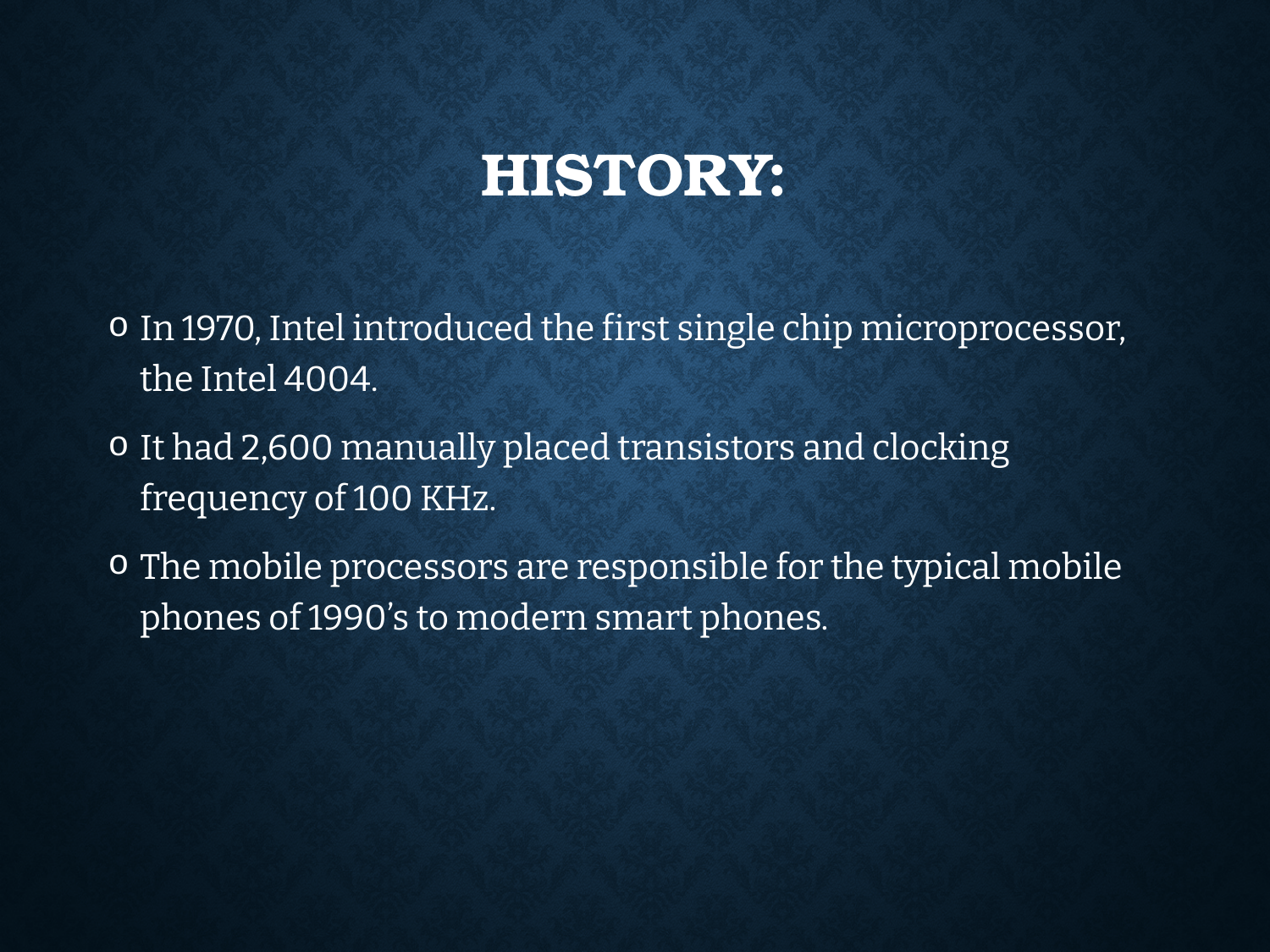

# HISTORY:
In 1970, Intel introduced the first single chip microprocessor, the Intel 4004.
It had 2,600 manually placed transistors and clocking frequency of 100 KHz.
The mobile processors are responsible for the typical mobile phones of 1990’s to modern smart phones.